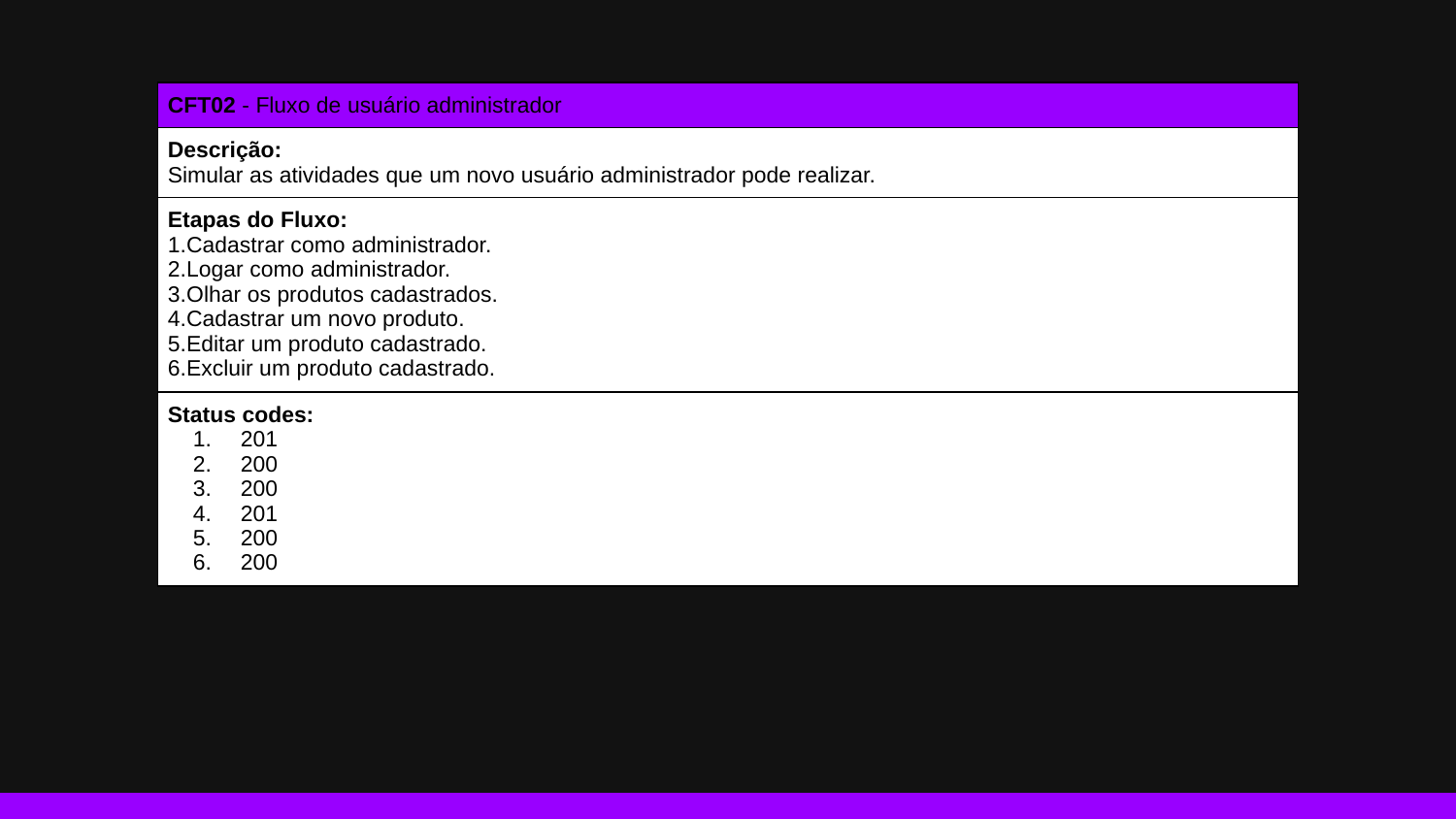

| CFT02 - Fluxo de usuário administrador |
| --- |
| Descrição: Simular as atividades que um novo usuário administrador pode realizar. |
| Etapas do Fluxo: 1.Cadastrar como administrador. 2.Logar como administrador. 3.Olhar os produtos cadastrados. 4.Cadastrar um novo produto. 5.Editar um produto cadastrado. 6.Excluir um produto cadastrado. |
| Status codes: 201 200 200 201 200 200 |